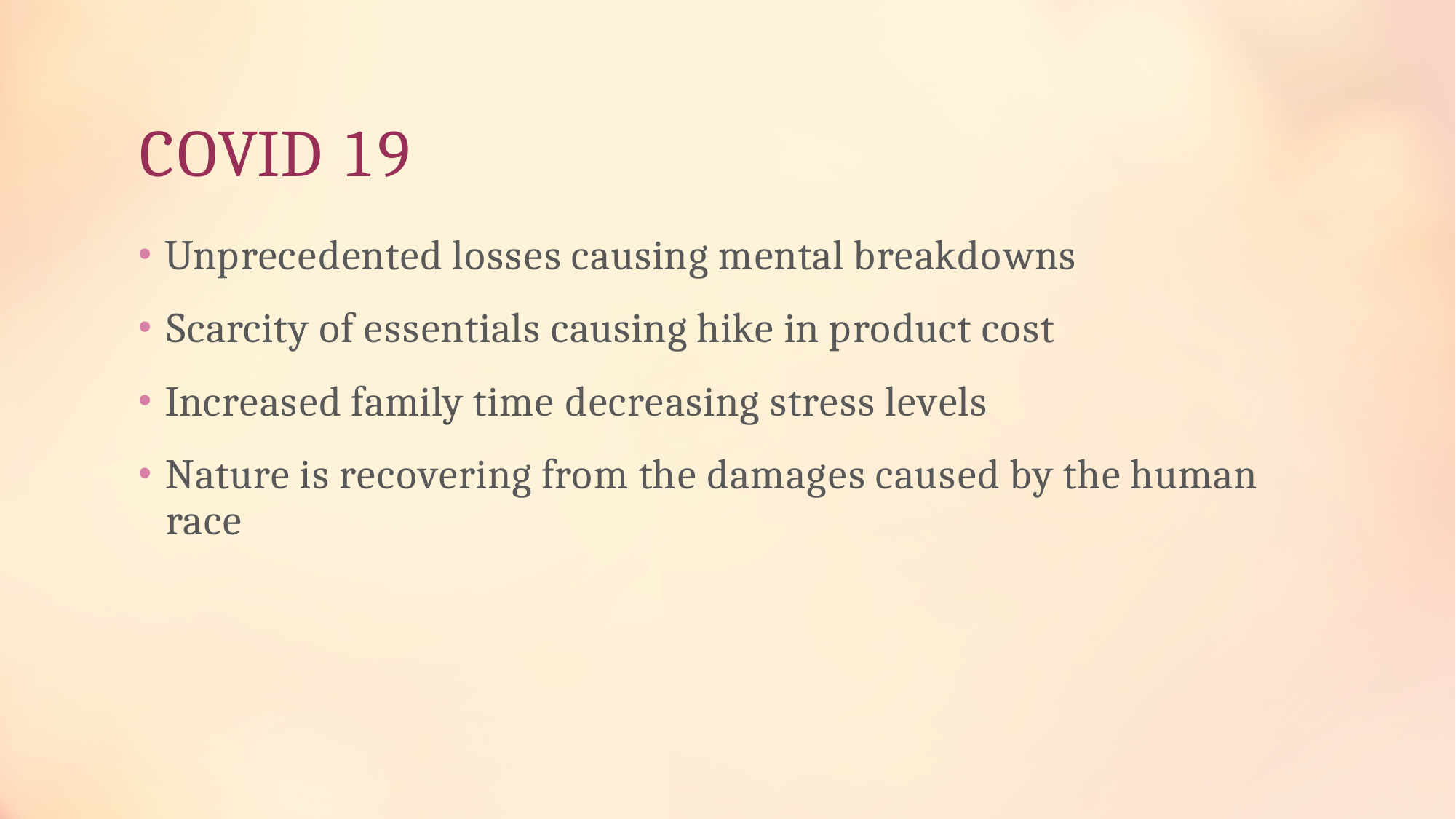

# COVID 19
Unprecedented losses causing mental breakdowns
Scarcity of essentials causing hike in product cost
Increased family time decreasing stress levels
Nature is recovering from the damages caused by the human race